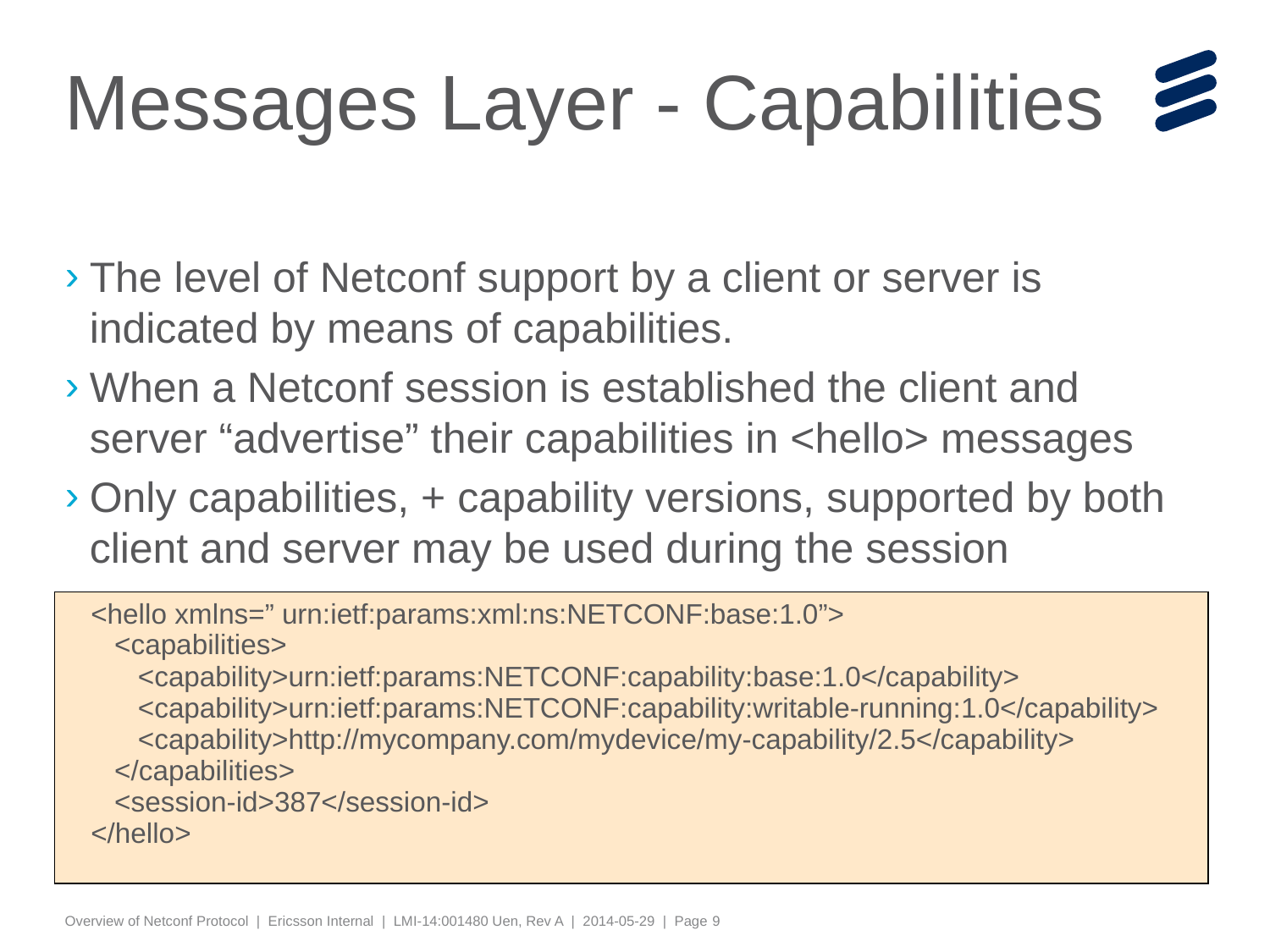

# Messages Layer - Capabilities
The level of Netconf support by a client or server is indicated by means of capabilities.
When a Netconf session is established the client and server “advertise” their capabilities in <hello> messages
Only capabilities, + capability versions, supported by both client and server may be used during the session
| <hello xmlns=” urn:ietf:params:xml:ns:NETCONF:base:1.0”> <capabilities> <capability>urn:ietf:params:NETCONF:capability:base:1.0</capability> <capability>urn:ietf:params:NETCONF:capability:writable-running:1.0</capability> <capability>http://mycompany.com/mydevice/my-capability/2.5</capability> </capabilities> <session-id>387</session-id> </hello> |
| --- |